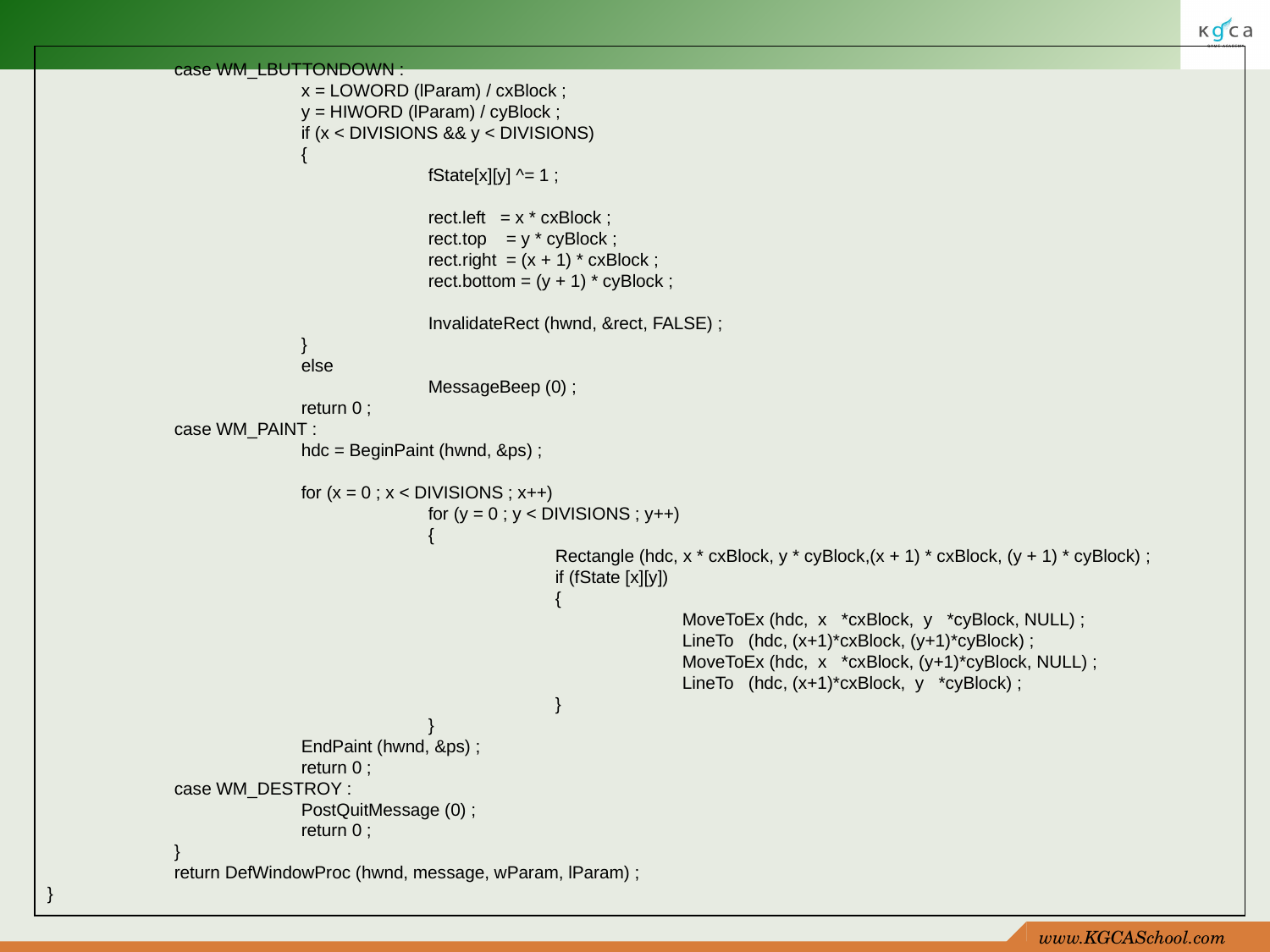

case WM_LBUTTONDOWN :
		x = LOWORD (lParam) / cxBlock ;
		y = HIWORD (lParam) / cyBlock ;
		if (x < DIVISIONS && y < DIVISIONS)
		{
			fState[x][y] ^= 1 ;

			rect.left   = x * cxBlock ;
			rect.top    = y * cyBlock ;
			rect.right  = (x + 1) * cxBlock ;
			rect.bottom = (y + 1) * cyBlock ;

			InvalidateRect (hwnd, &rect, FALSE) ;
		}
		else
			MessageBeep (0) ;
		return 0 ;
	case WM_PAINT :
		hdc = BeginPaint (hwnd, &ps) ;

		for (x = 0 ; x < DIVISIONS ; x++)
			for (y = 0 ; y < DIVISIONS ; y++)
			{
				Rectangle (hdc, x * cxBlock, y * cyBlock,(x + 1) * cxBlock, (y + 1) * cyBlock) ;
				if (fState [x][y])
				{
					MoveToEx (hdc,  x   *cxBlock,  y   *cyBlock, NULL) ;
					LineTo   (hdc, (x+1)*cxBlock, (y+1)*cyBlock) ;
					MoveToEx (hdc,  x   *cxBlock, (y+1)*cyBlock, NULL) ;
					LineTo   (hdc, (x+1)*cxBlock,  y   *cyBlock) ;
				}
			}
		EndPaint (hwnd, &ps) ;
		return 0 ;
	case WM_DESTROY :
		PostQuitMessage (0) ;
		return 0 ;
	}
	return DefWindowProc (hwnd, message, wParam, lParam) ;
}